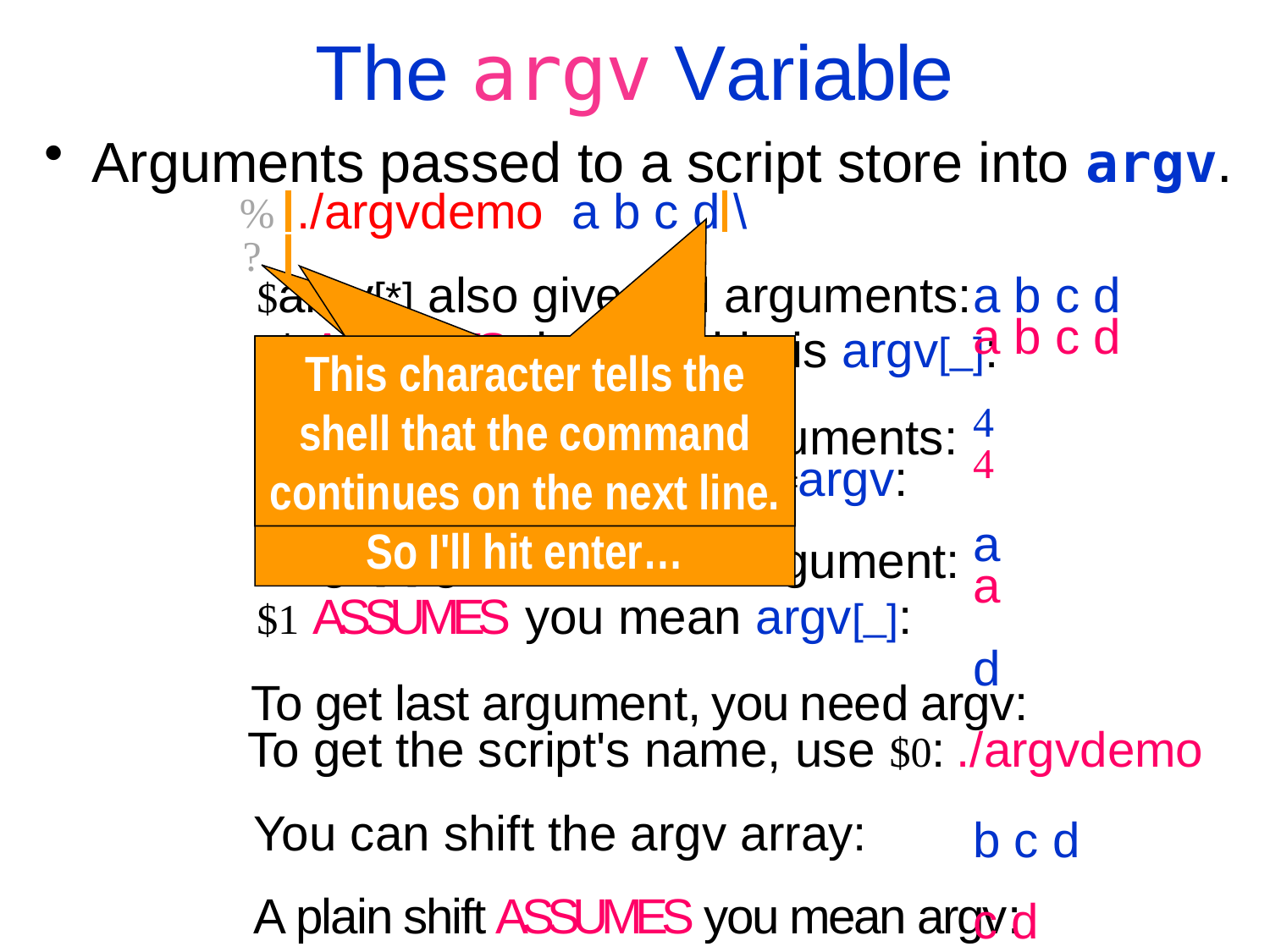

The argv Variable
Arguments passed to a script store into argv.
	 cat    % ./argvdemo  a b c d \
            ?/
echo ' $argv[*] also gives all arguments:
echo ' $* ASSUMES the variable is argv[_]:
echo
echo ' $#argv gives the # of arguments:
echo ' $# ASSUMES you mean $#argv:
echo
echo ' $argv[1] gives the first argument:
echo ' $1 ASSUMES you mean argv[_]:
echo
echo ' To get last argument, you need argv:
echo "To get the script's name, use $0: ./argvdemo
ech
echo -You can shift the argv array:
shift ; echo $
echo -A plain shift ASSUMES you mean argv:
          %
%
a b c d
a b c d

4
4

a
a

d

b c d

c d

This prompt tells the user that the shell is waiting for the rest of the command.
Actually, I don't have more to type. I just wanted to create this extra line.
So I'll hit enter…
This character tells the shell that the command continues on the next line.